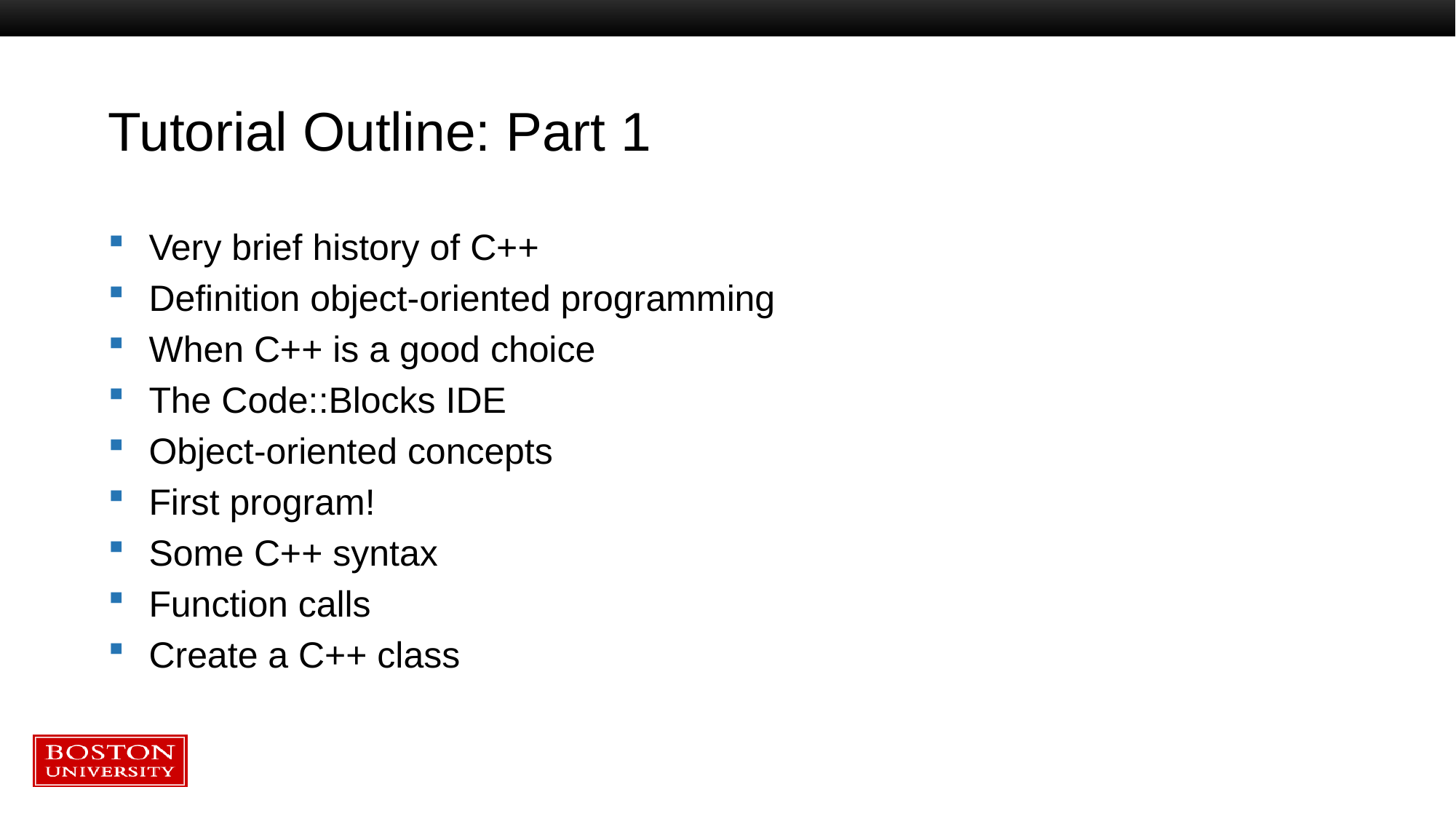

# Tutorial Outline: Part 1
Very brief history of C++
Definition object-oriented programming
When C++ is a good choice
The Code::Blocks IDE
Object-oriented concepts
First program!
Some C++ syntax
Function calls
Create a C++ class